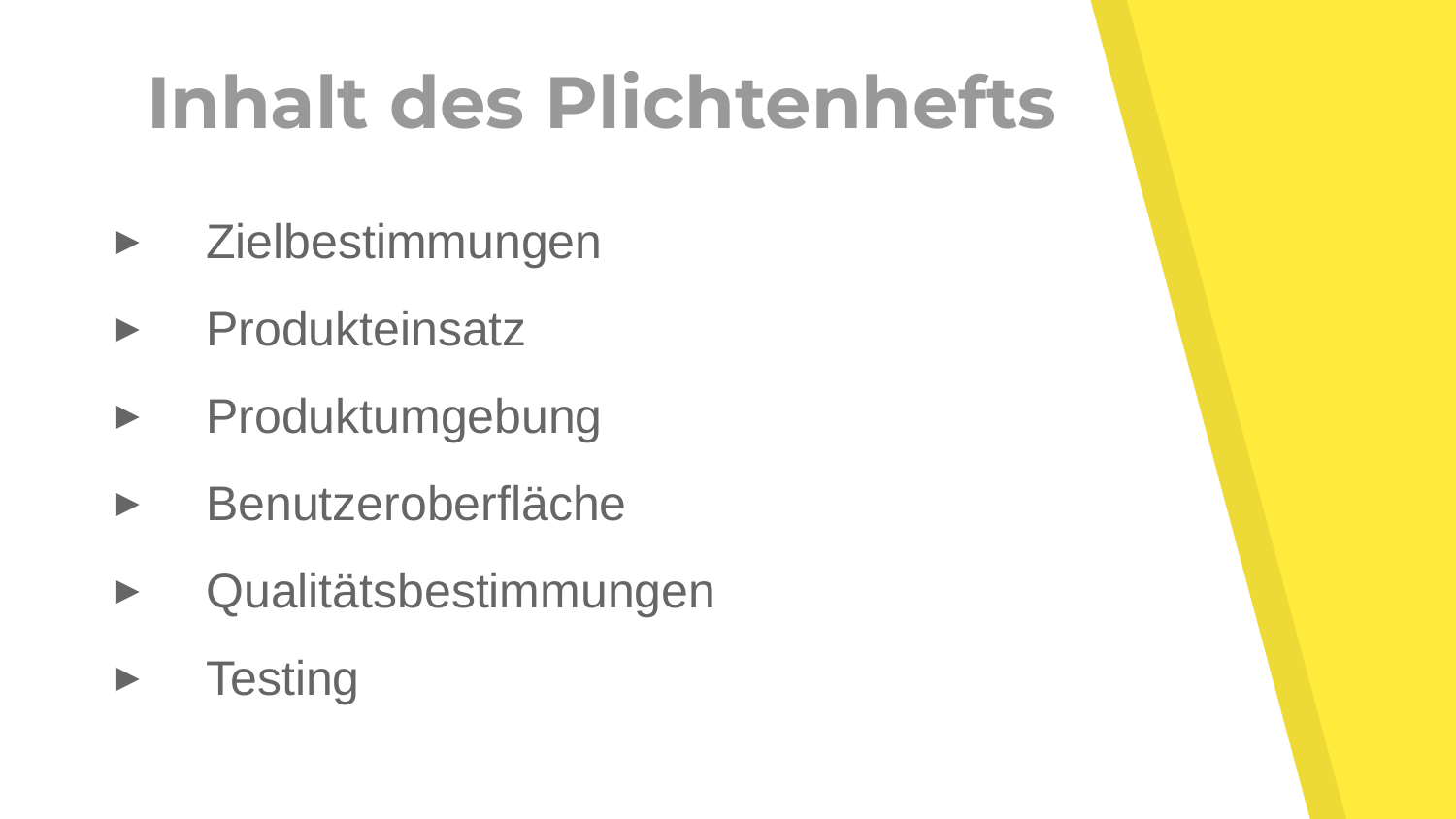

Inhalt des Plichtenhefts
Zielbestimmungen
Produkteinsatz
Produktumgebung
Benutzeroberfläche
Qualitätsbestimmungen
Testing